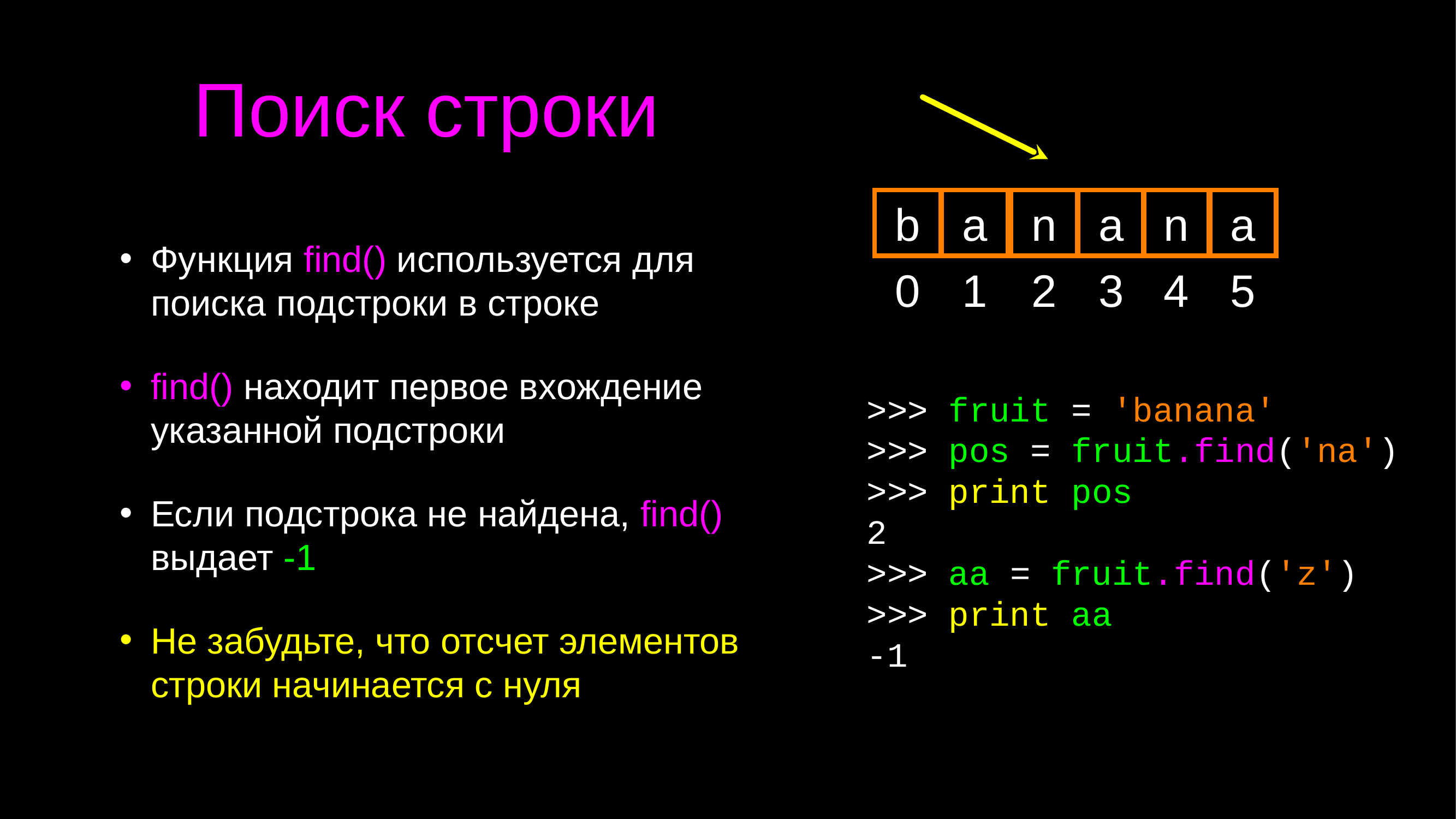

# Поиск строки
b
a
n
a
n
a
Функция find() используется для поиска подстроки в строке
find() находит первое вхождение указанной подстроки
Если подстрока не найдена, find() выдает -1
Не забудьте, что отсчет элементов строки начинается с нуля
0
1
2
3
4
5
>>> fruit = 'banana'
>>> pos = fruit.find('na')
>>> print pos
2
>>> aa = fruit.find('z')
>>> print aa
-1